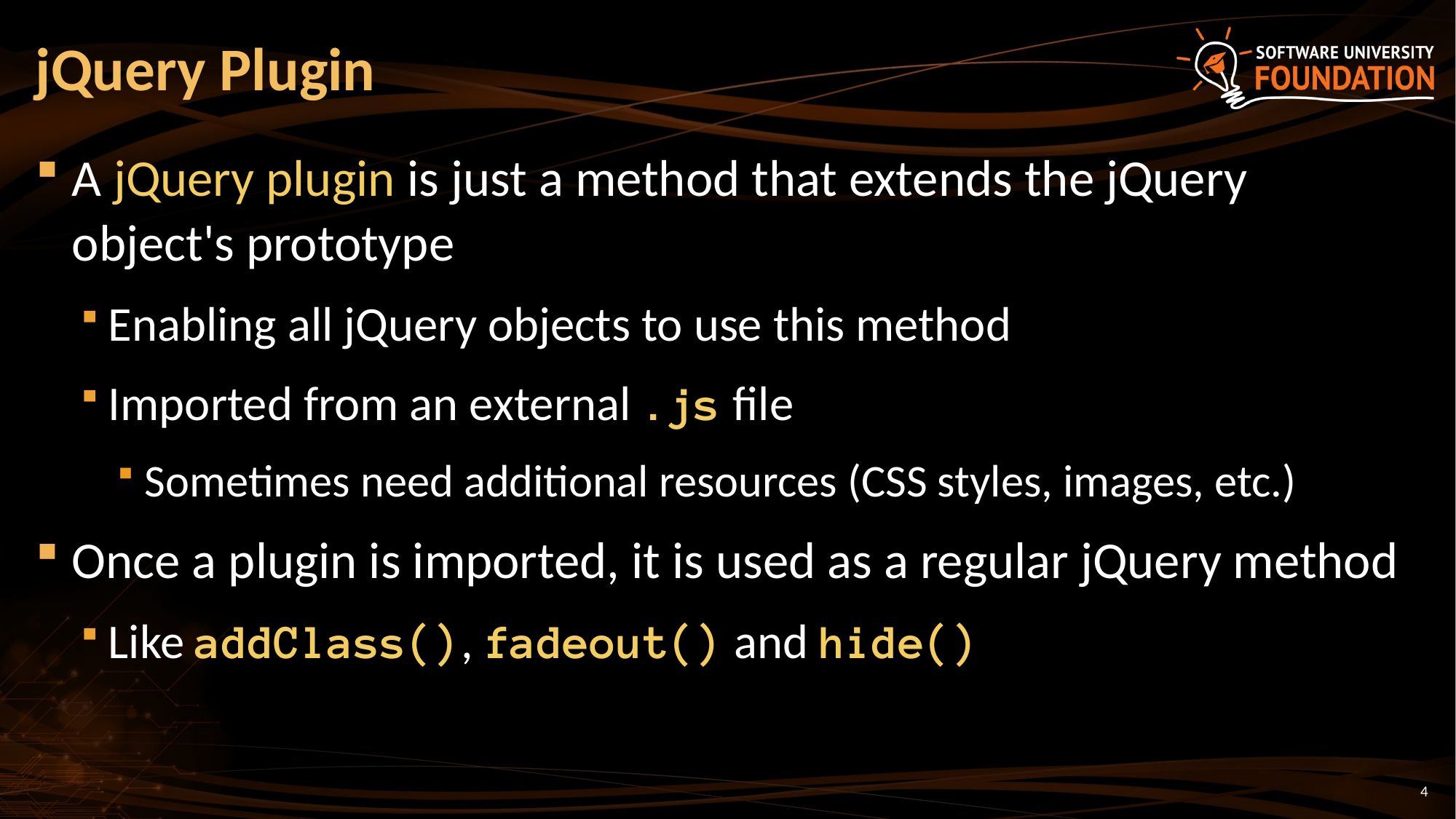

# jQuery Plugin
A jQuery plugin is just a method that extends the jQuery object's prototype
Enabling all jQuery objects to use this method
Imported from an external .js file
Sometimes need additional resources (CSS styles, images, etc.)
Once a plugin is imported, it is used as a regular jQuery method
Like addClass(), fadeout() and hide()
4